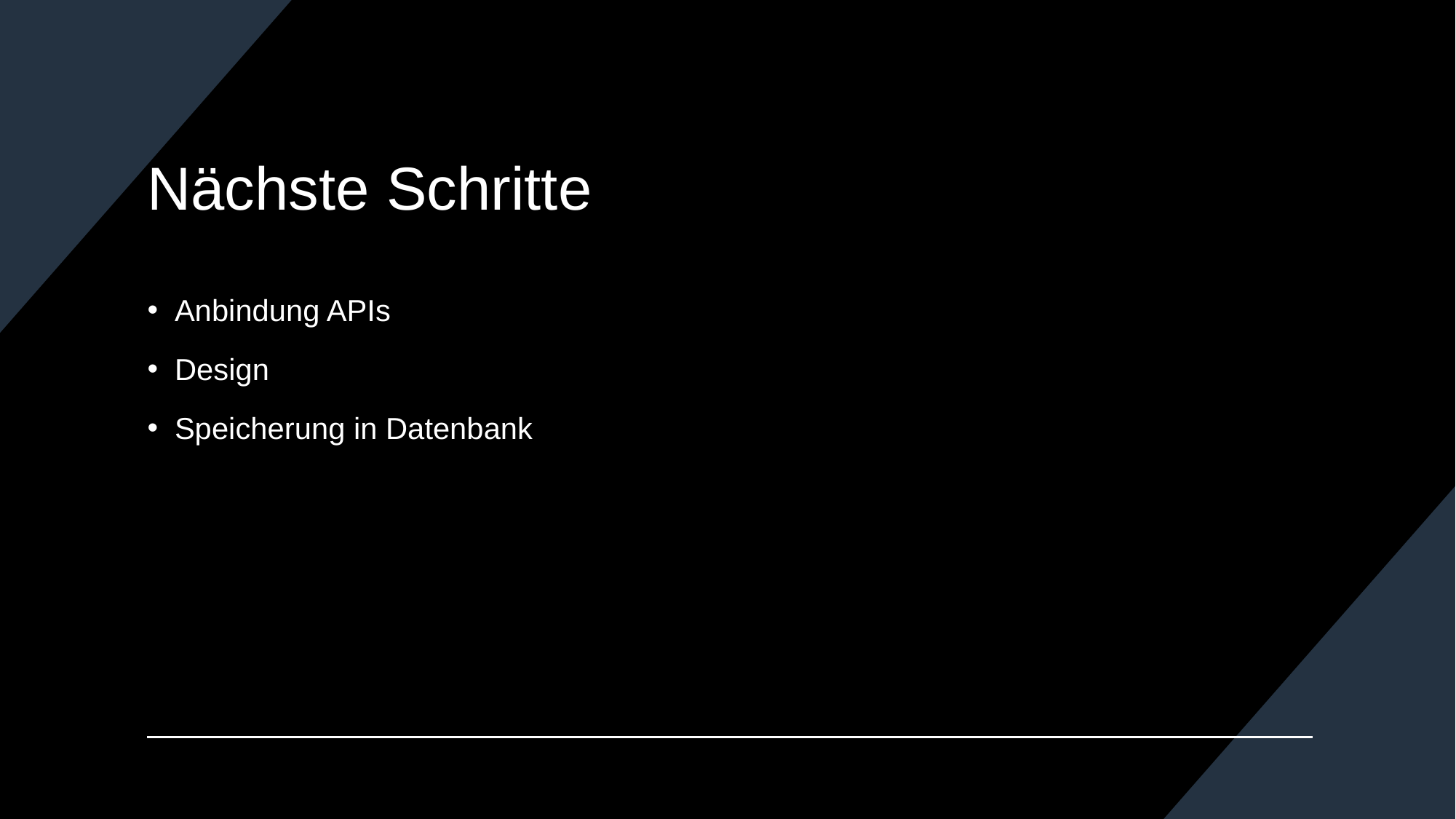

# Nächste Schritte
Anbindung APIs
Design
Speicherung in Datenbank